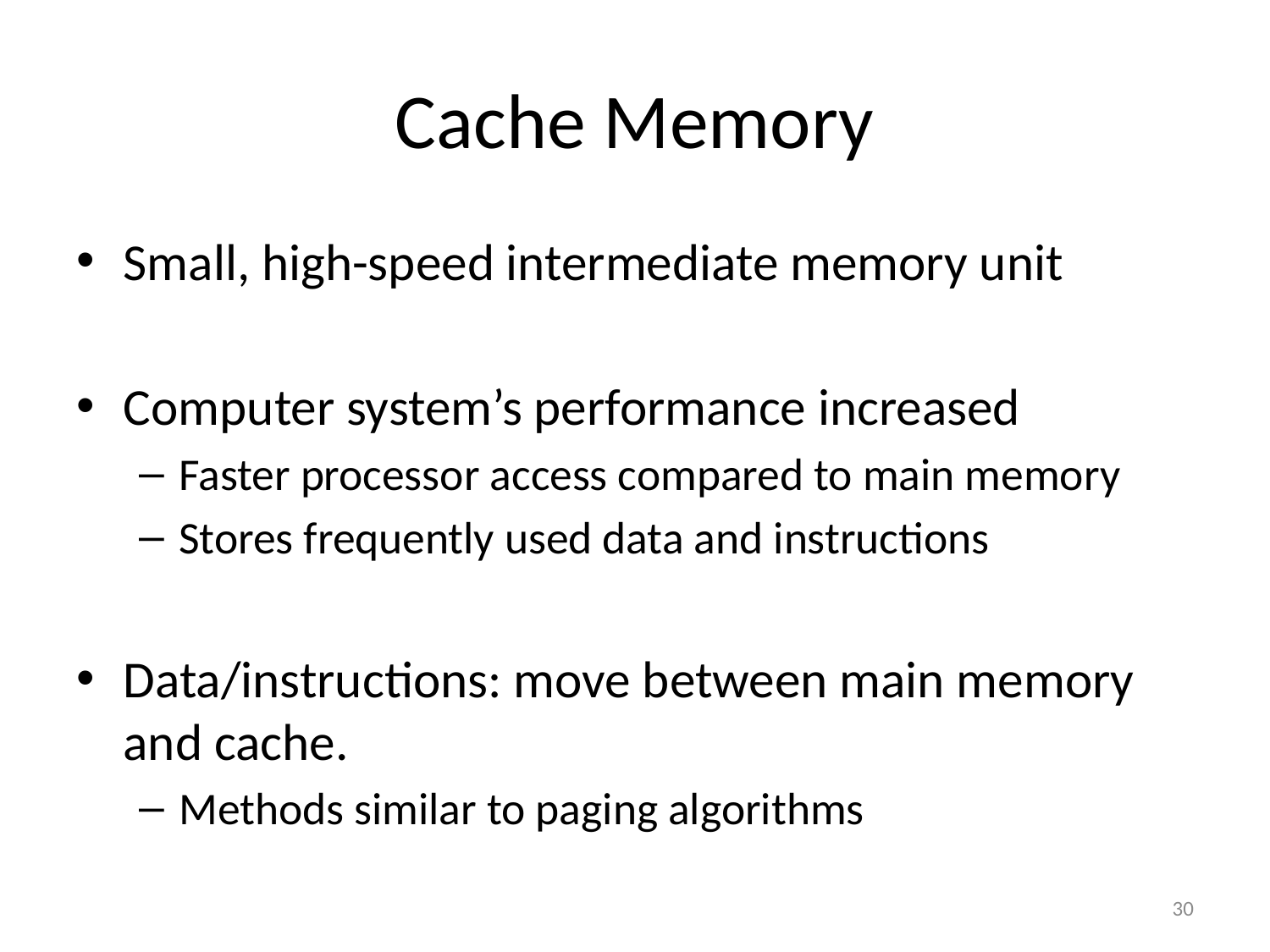

# Cache Memory
Small, high-speed intermediate memory unit

Computer system’s performance increased
Faster processor access compared to main memory
Stores frequently used data and instructions

Data/instructions: move between main memory and cache.
Methods similar to paging algorithms
30